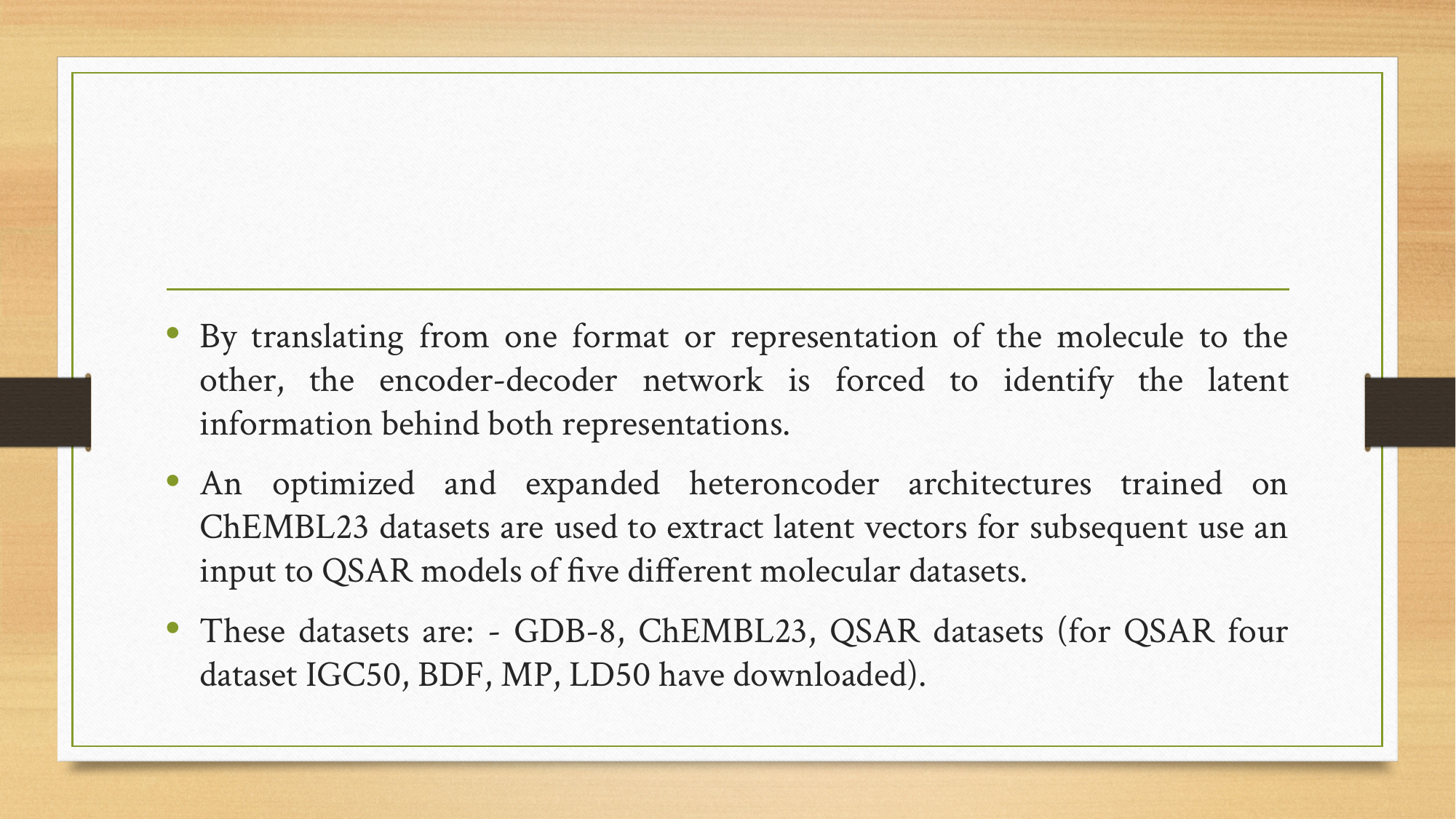

#
By translating from one format or representation of the molecule to the other, the encoder-decoder network is forced to identify the latent information behind both representations.
An optimized and expanded heteroncoder architectures trained on ChEMBL23 datasets are used to extract latent vectors for subsequent use an input to QSAR models of five different molecular datasets.
These datasets are: - GDB-8, ChEMBL23, QSAR datasets (for QSAR four dataset IGC50, BDF, MP, LD50 have downloaded).